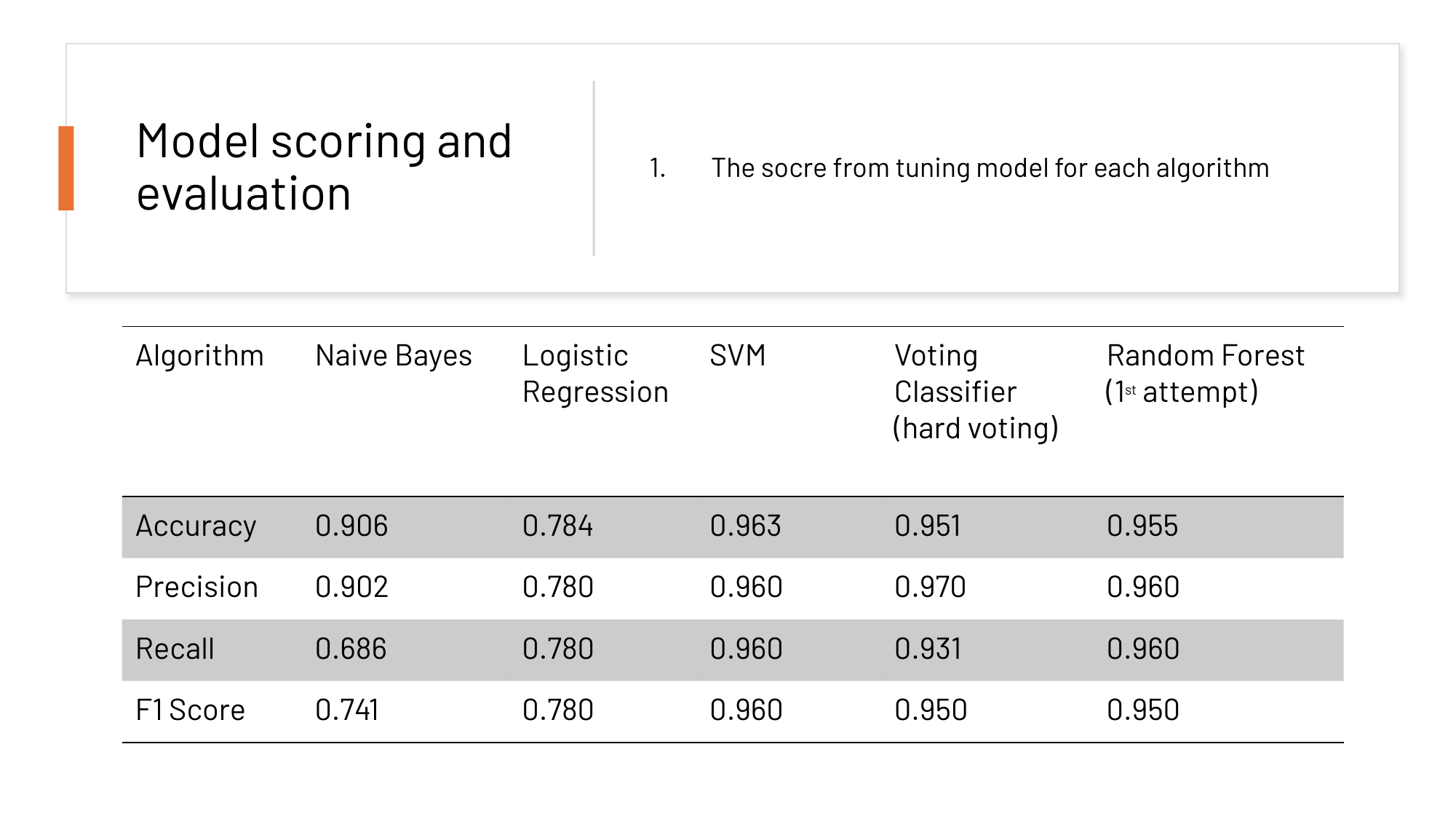

# Model scoring and evaluation
The socre from tuning model for each algorithm

| Algorithm | Naive Bayes | Logistic Regression | SVM | Voting Classifier  (hard voting) | Random Forest  (1st attempt) |
| --- | --- | --- | --- | --- | --- |
| Accuracy | 0.906 | 0.784 | 0.963 | 0.951 | 0.955 |
| Precision | 0.902 | 0.780 | 0.960 | 0.970 | 0.960 |
| Recall | 0.686 | 0.780 | 0.960 | 0.931 | 0.960 |
| F1 Score | 0.741 | 0.780 | 0.960 | 0.950 | 0.950 |